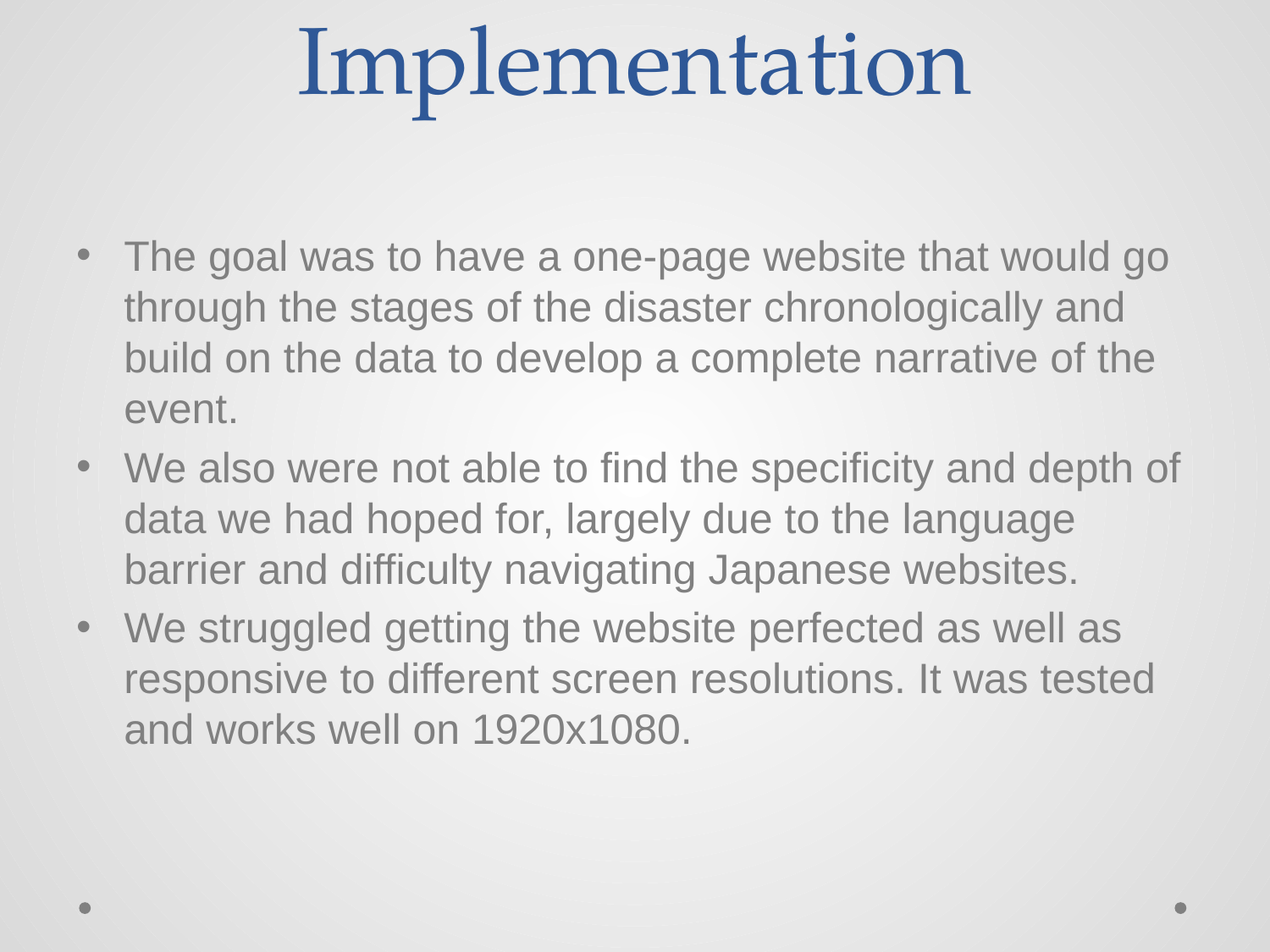

# Implementation
The goal was to have a one-page website that would go through the stages of the disaster chronologically and build on the data to develop a complete narrative of the event.
We also were not able to find the specificity and depth of data we had hoped for, largely due to the language barrier and difficulty navigating Japanese websites.
We struggled getting the website perfected as well as responsive to different screen resolutions. It was tested and works well on 1920x1080.